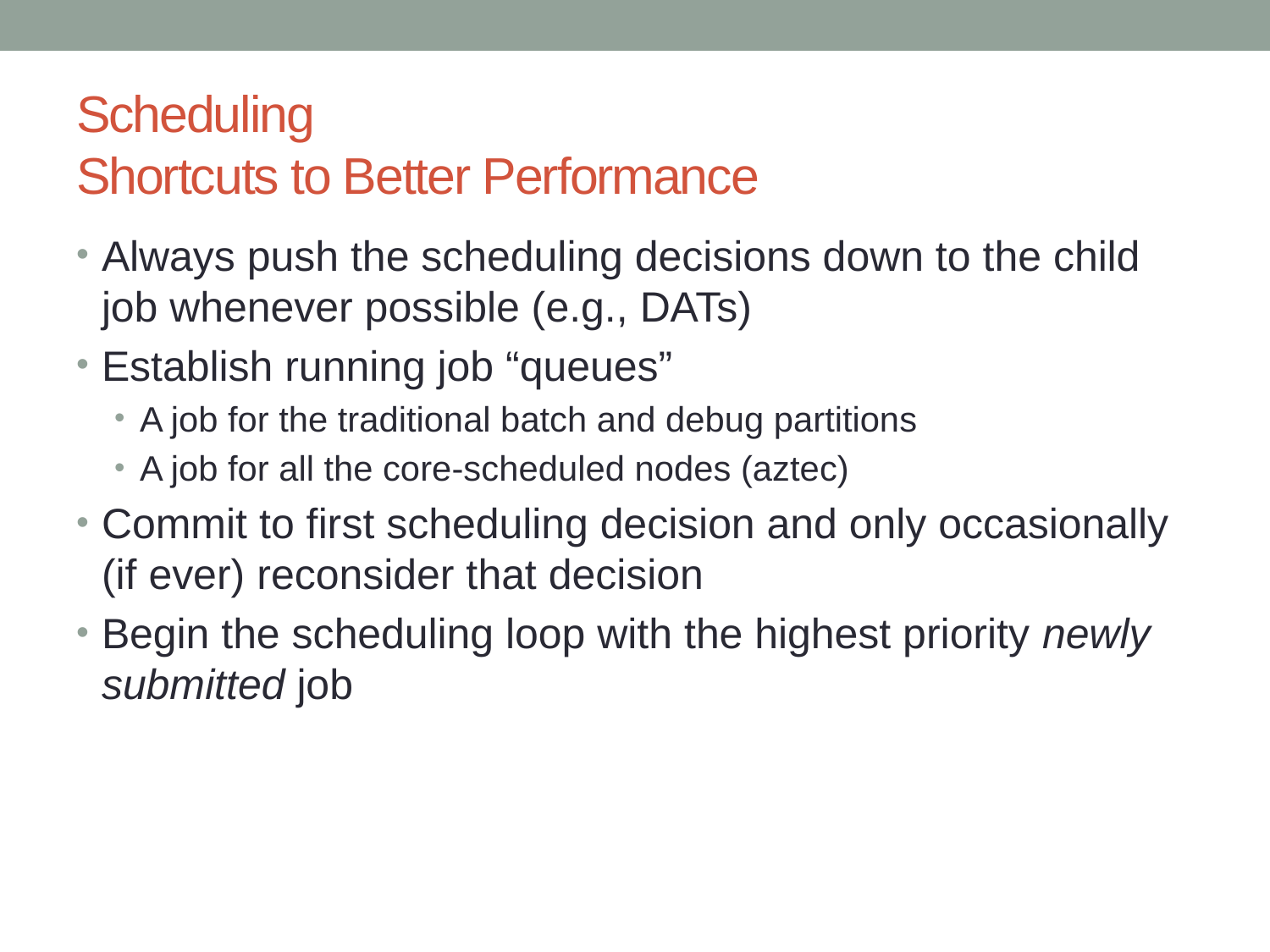

# Scheduling Shortcuts to Better Performance
Always push the scheduling decisions down to the child job whenever possible (e.g., DATs)
Establish running job “queues”
A job for the traditional batch and debug partitions
A job for all the core-scheduled nodes (aztec)
Commit to first scheduling decision and only occasionally (if ever) reconsider that decision
Begin the scheduling loop with the highest priority newly submitted job